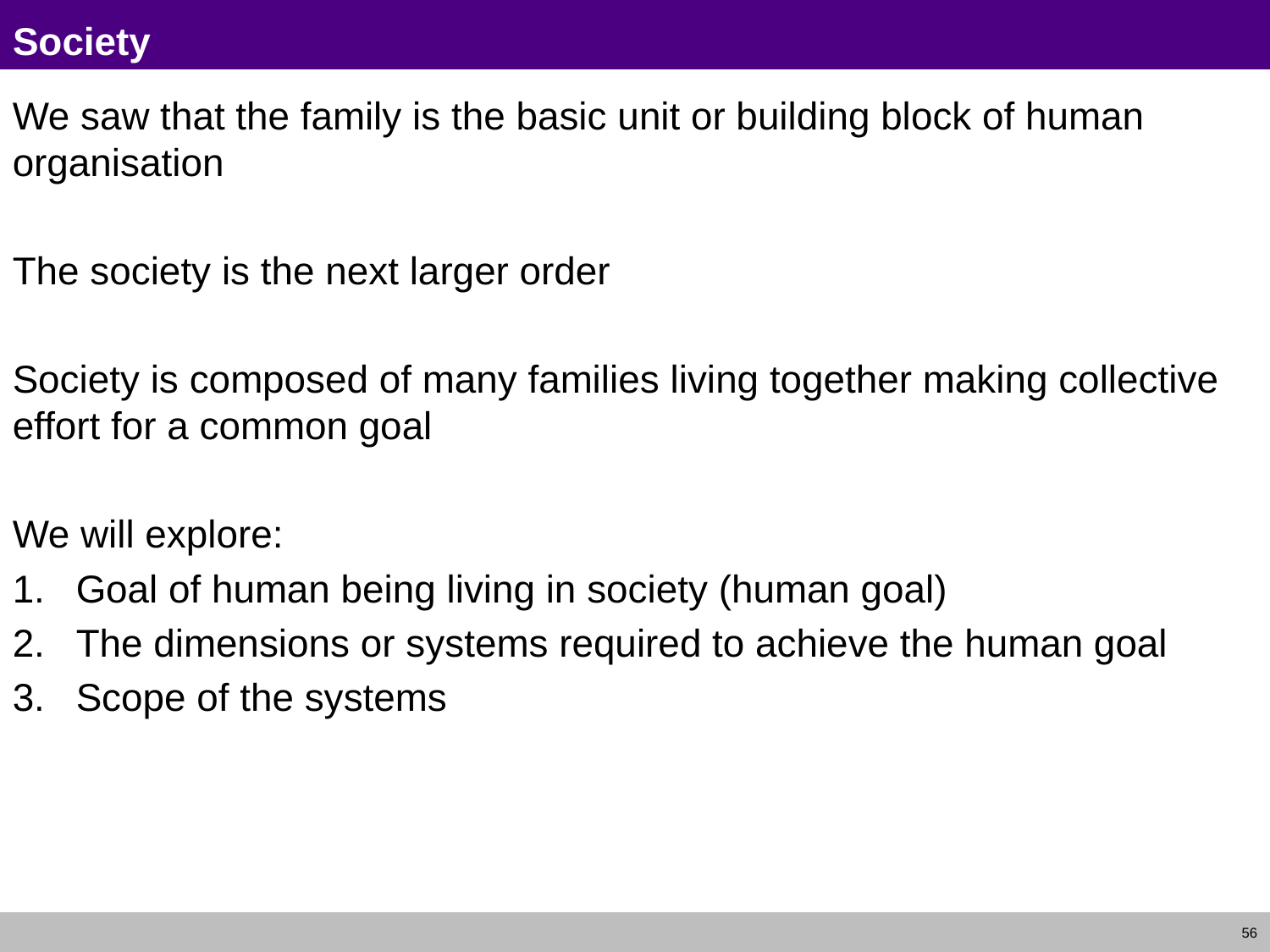

# Society
We saw that the family is the basic unit or building block of human organisation

The society is the next larger order

Society is composed of many families living together making collective effort for a common goal

We will explore:
Goal of human being living in society (human goal)
The dimensions or systems required to achieve the human goal
Scope of the systems